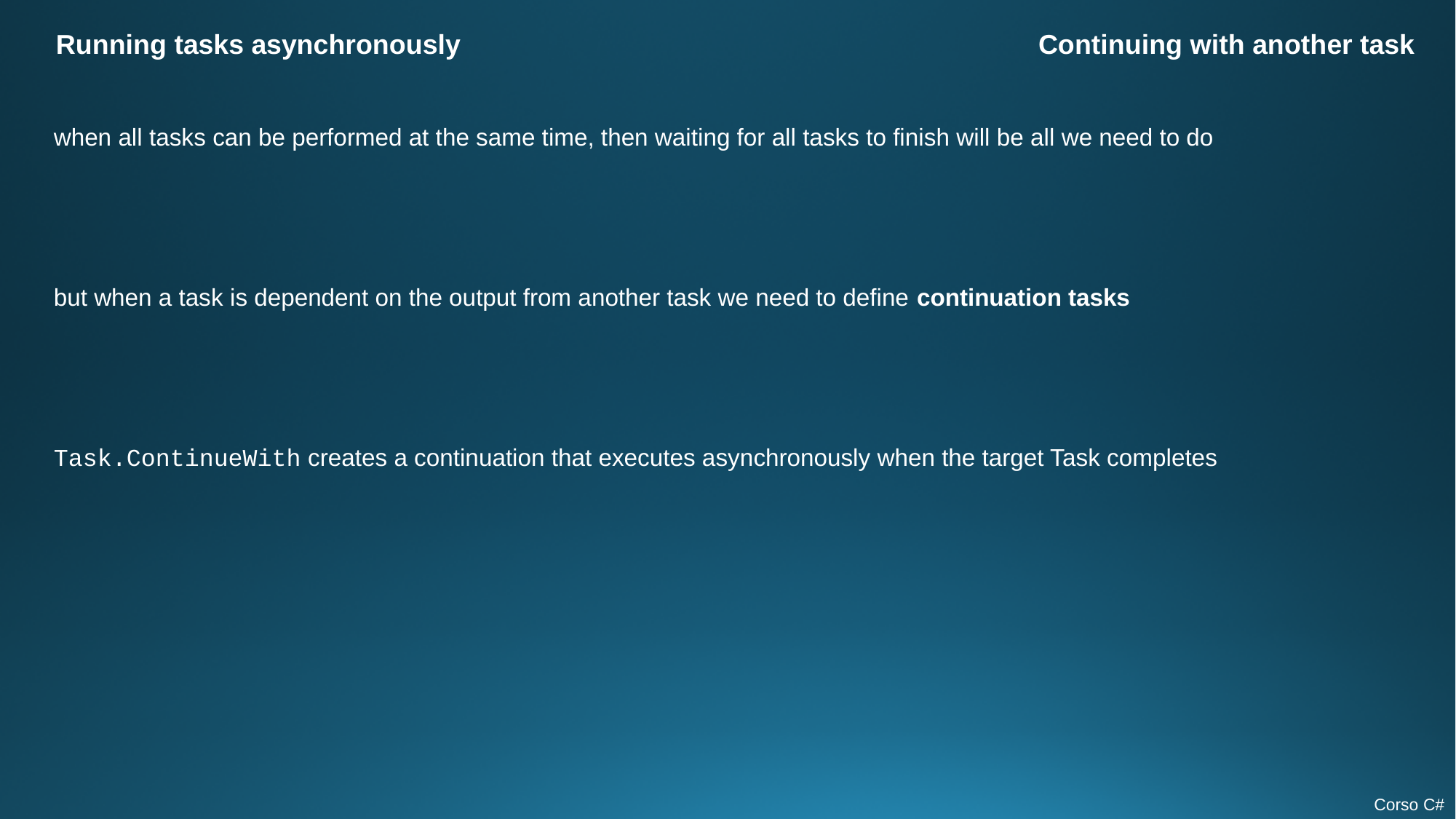

Running tasks asynchronously
Continuing with another task
when all tasks can be performed at the same time, then waiting for all tasks to finish will be all we need to do

but when a task is dependent on the output from another task we need to define continuation tasks

Task.ContinueWith creates a continuation that executes asynchronously when the target Task completes
Corso C#